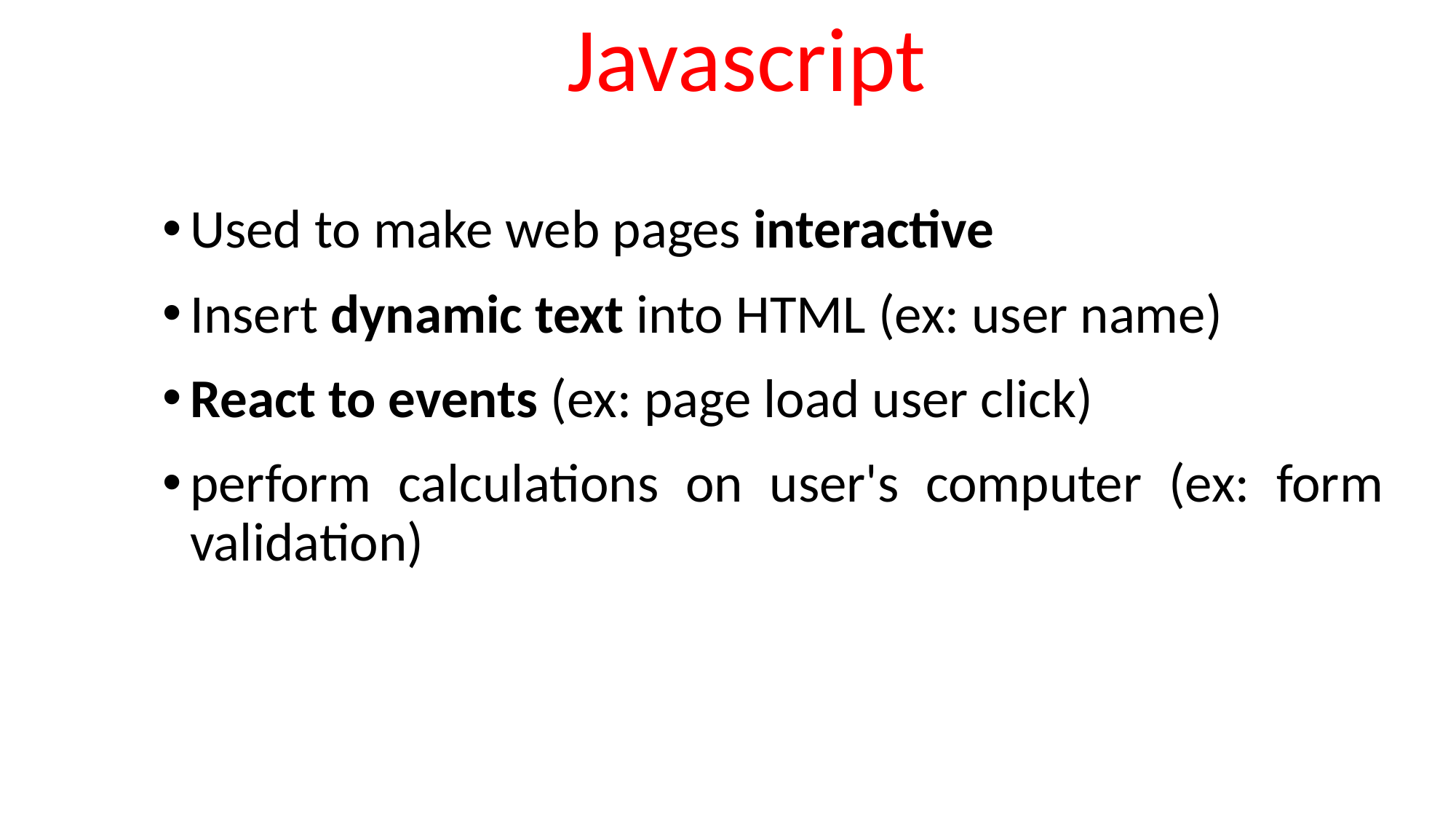

Javascript
Used to make web pages interactive
Insert dynamic text into HTML (ex: user name)
React to events (ex: page load user click)
perform calculations on user's computer (ex: form validation)